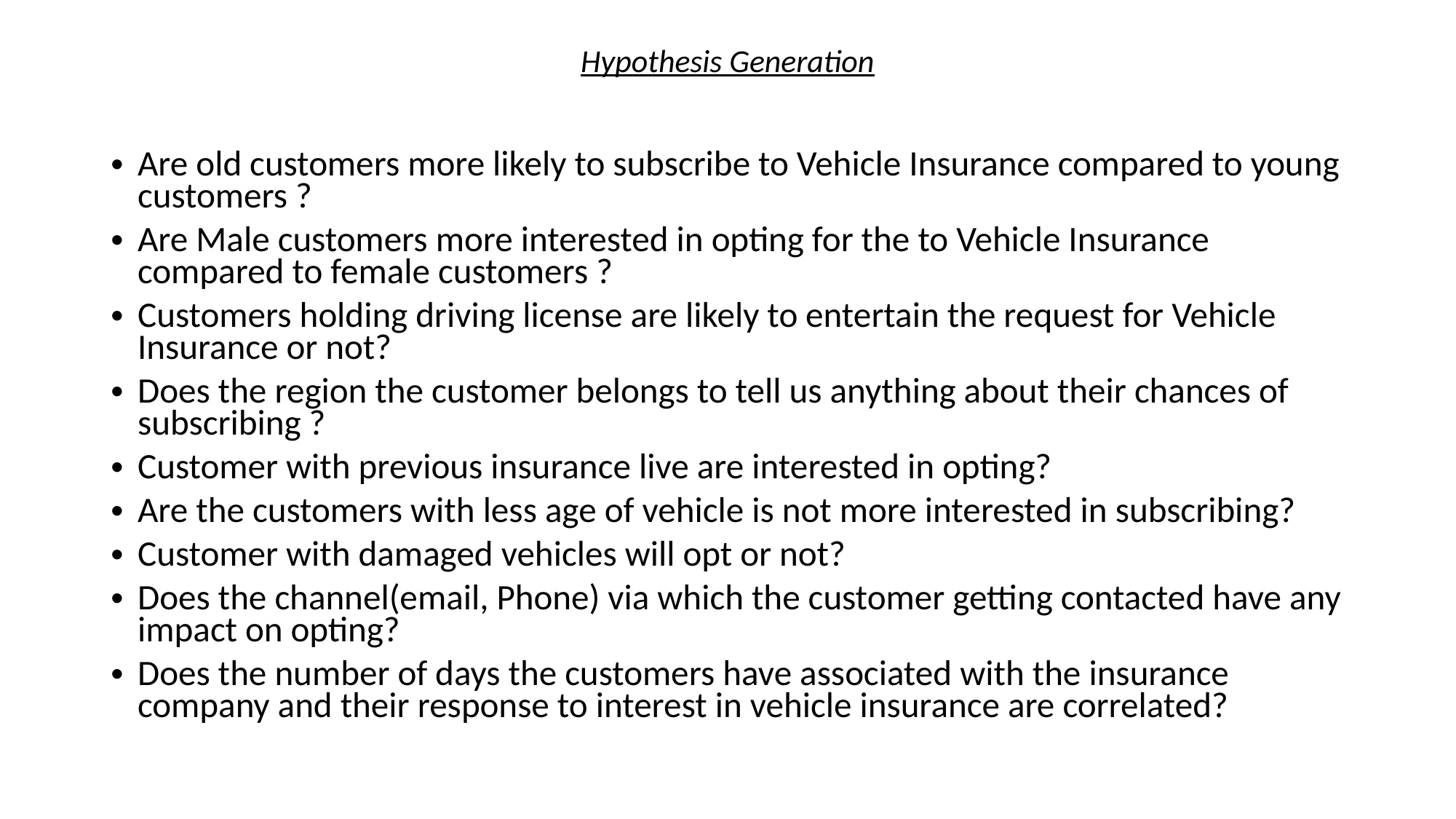

# Hypothesis Generation

Are old customers more likely to subscribe to Vehicle Insurance compared to young customers ?
Are Male customers more interested in opting for the to Vehicle Insurance compared to female customers ?
Customers holding driving license are likely to entertain the request for Vehicle Insurance or not?
Does the region the customer belongs to tell us anything about their chances of subscribing ?
Customer with previous insurance live are interested in opting?
Are the customers with less age of vehicle is not more interested in subscribing?
Customer with damaged vehicles will opt or not?
Does the channel(email, Phone) via which the customer getting contacted have any impact on opting?
Does the number of days the customers have associated with the insurance company and their response to interest in vehicle insurance are correlated?